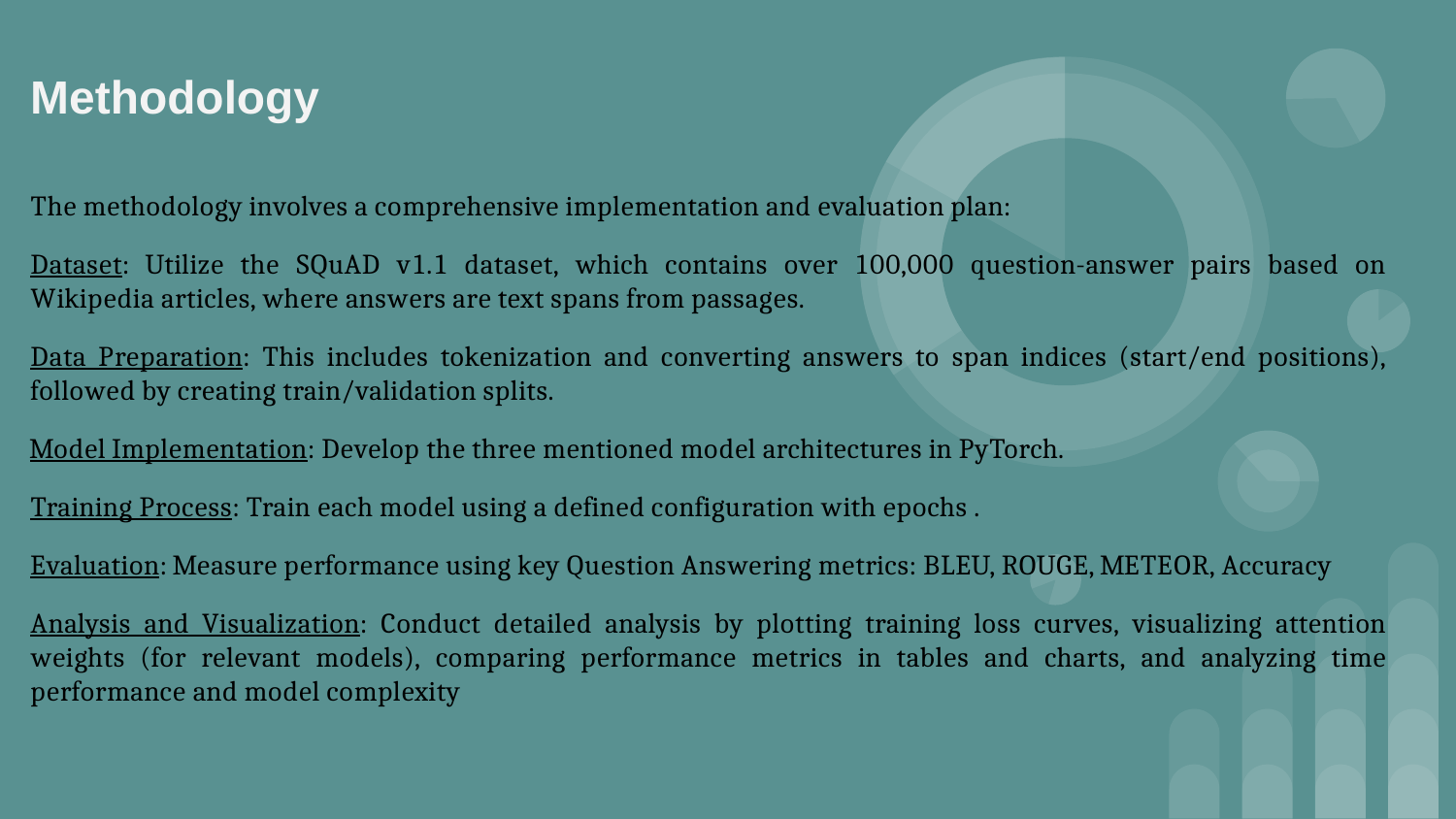

# Methodology
The methodology involves a comprehensive implementation and evaluation plan:
Dataset: Utilize the SQuAD v1.1 dataset, which contains over 100,000 question-answer pairs based on Wikipedia articles, where answers are text spans from passages.
Data Preparation: This includes tokenization and converting answers to span indices (start/end positions), followed by creating train/validation splits.
Model Implementation: Develop the three mentioned model architectures in PyTorch.
Training Process: Train each model using a defined configuration with epochs .
Evaluation: Measure performance using key Question Answering metrics: BLEU, ROUGE, METEOR, Accuracy
Analysis and Visualization: Conduct detailed analysis by plotting training loss curves, visualizing attention weights (for relevant models), comparing performance metrics in tables and charts, and analyzing time performance and model complexity